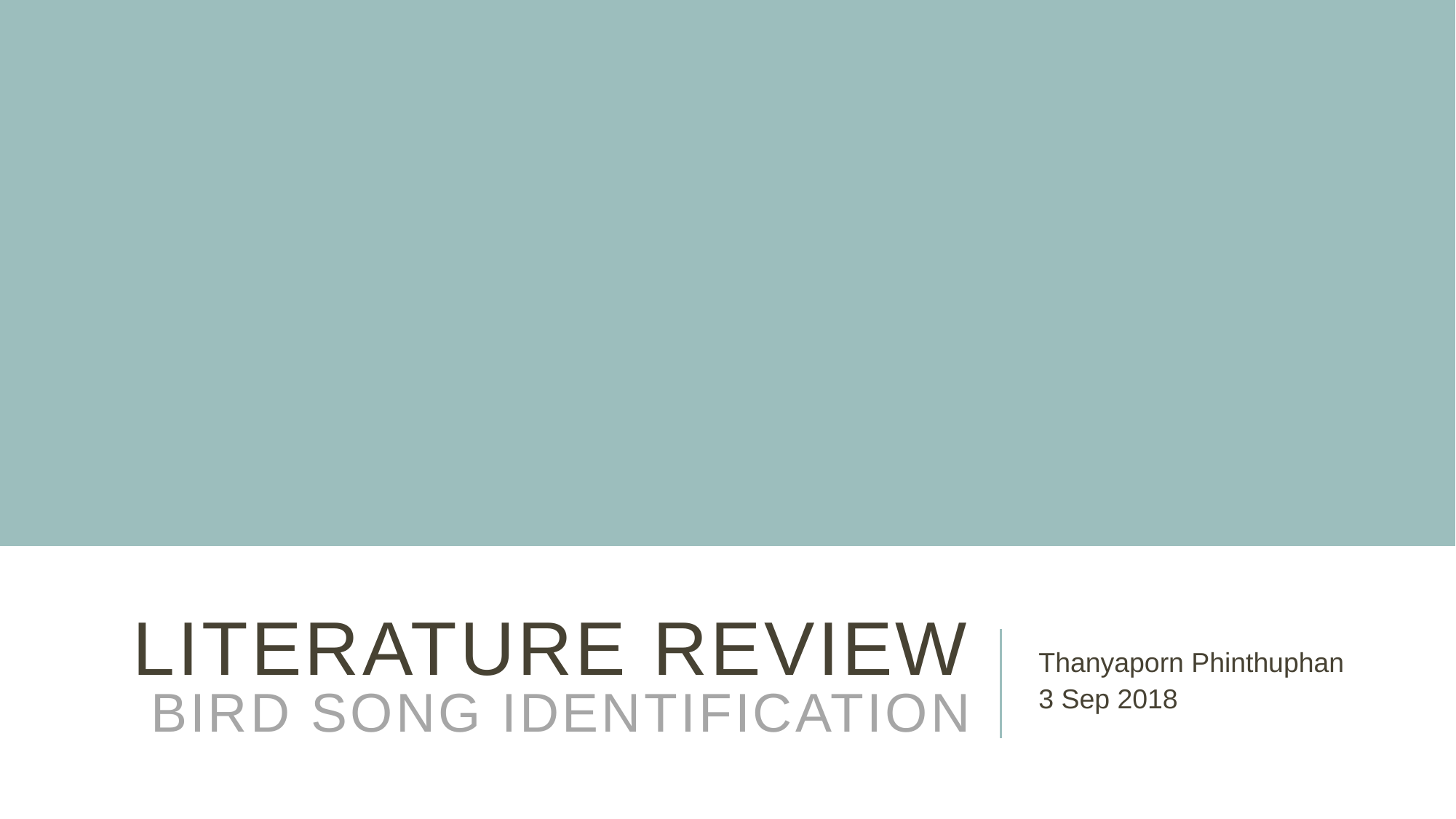

# LITERATURE REVIEW Bird song identification
Thanyaporn Phinthuphan
3 Sep 2018